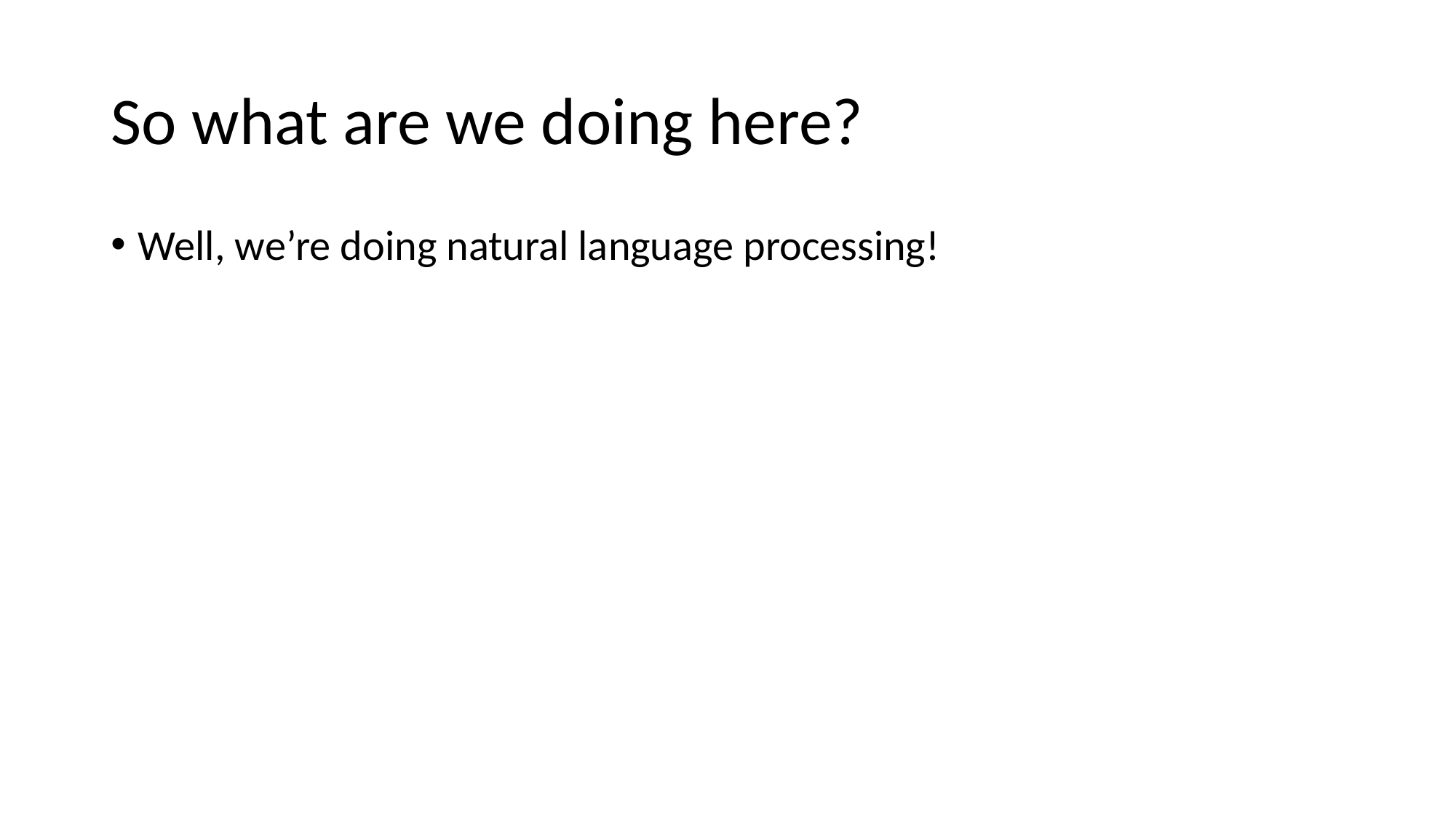

# So what are we doing here?
Well, we’re doing natural language processing!